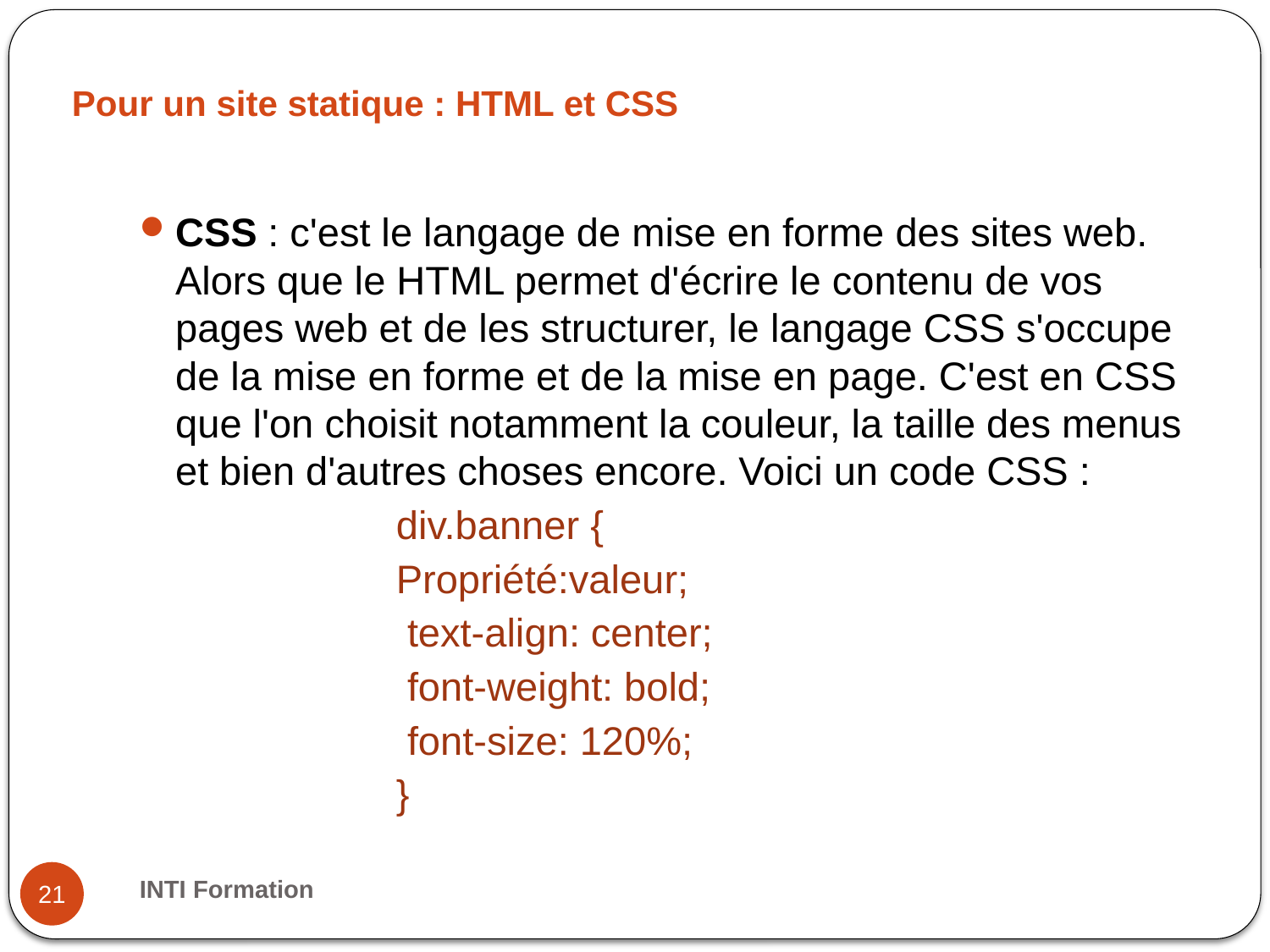

# Pour un site statique : HTML et CSS
CSS : c'est le langage de mise en forme des sites web. Alors que le HTML permet d'écrire le contenu de vos pages web et de les structurer, le langage CSS s'occupe de la mise en forme et de la mise en page. C'est en CSS que l'on choisit notamment la couleur, la taille des menus et bien d'autres choses encore. Voici un code CSS :
div.banner {
Propriété:valeur;
 text-align: center;
 font-weight: bold;
 font-size: 120%;
}

INTI Formation
21